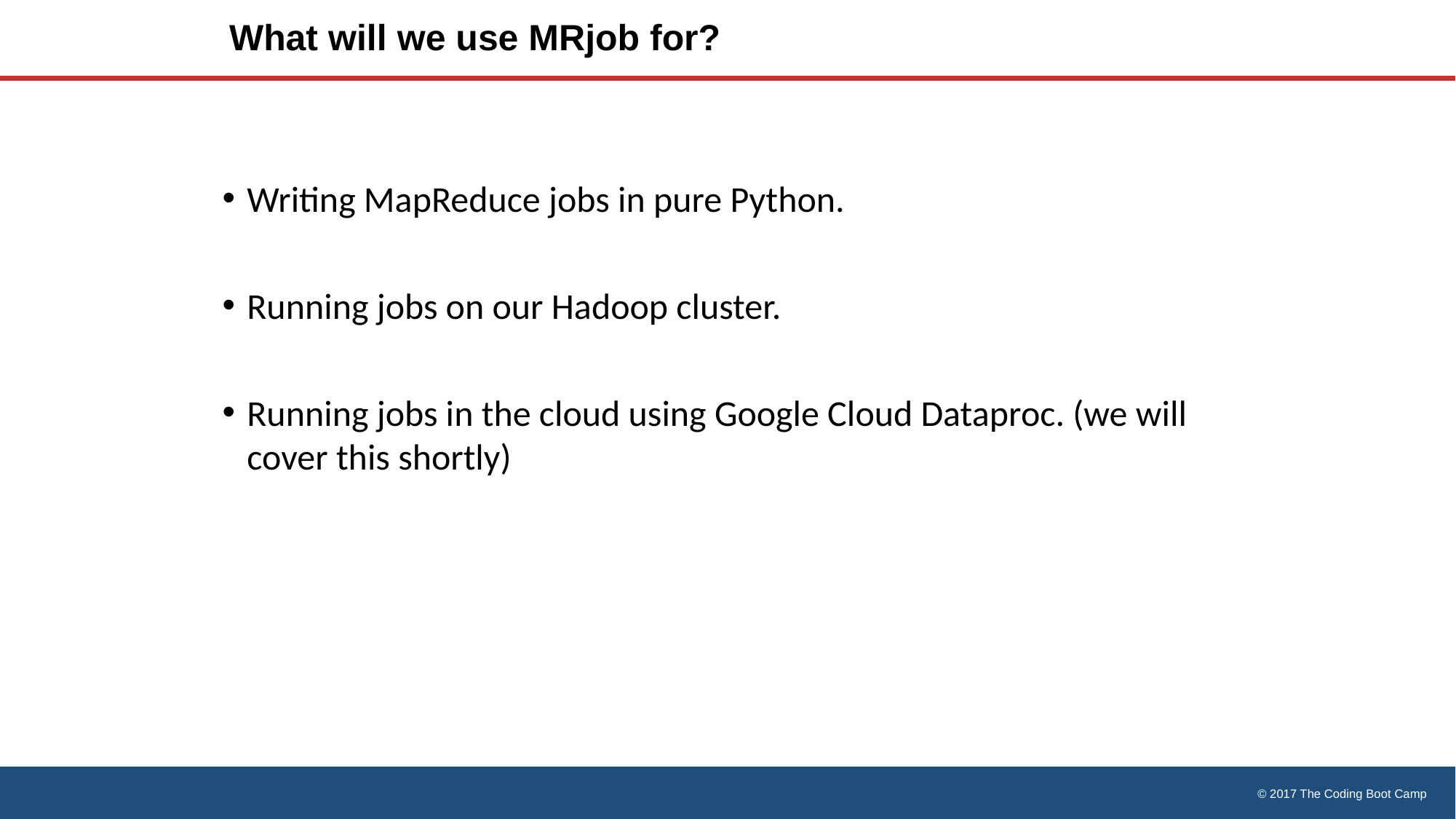

# What will we use MRjob for?

Writing MapReduce jobs in pure Python.

Running jobs on our Hadoop cluster.

Running jobs in the cloud using Google Cloud Dataproc. (we will cover this shortly)